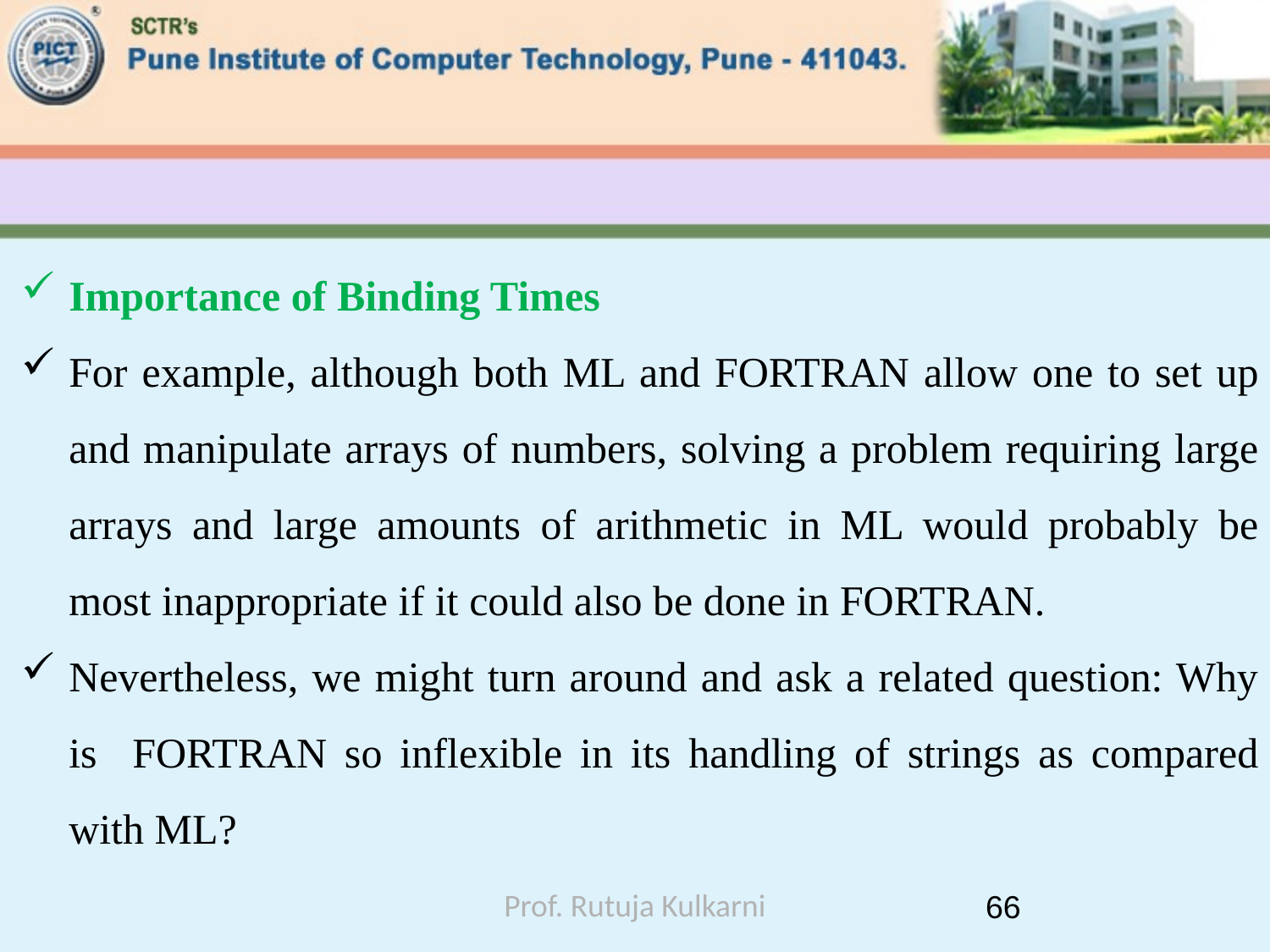

#
Importance of Binding Times
For example, although both ML and FORTRAN allow one to set up and manipulate arrays of numbers, solving a problem requiring large arrays and large amounts of arithmetic in ML would probably be most inappropriate if it could also be done in FORTRAN.
Nevertheless, we might turn around and ask a related question: Why is  FORTRAN so inflexible in its handling of strings as compared with ML?
Prof. Rutuja Kulkarni
66